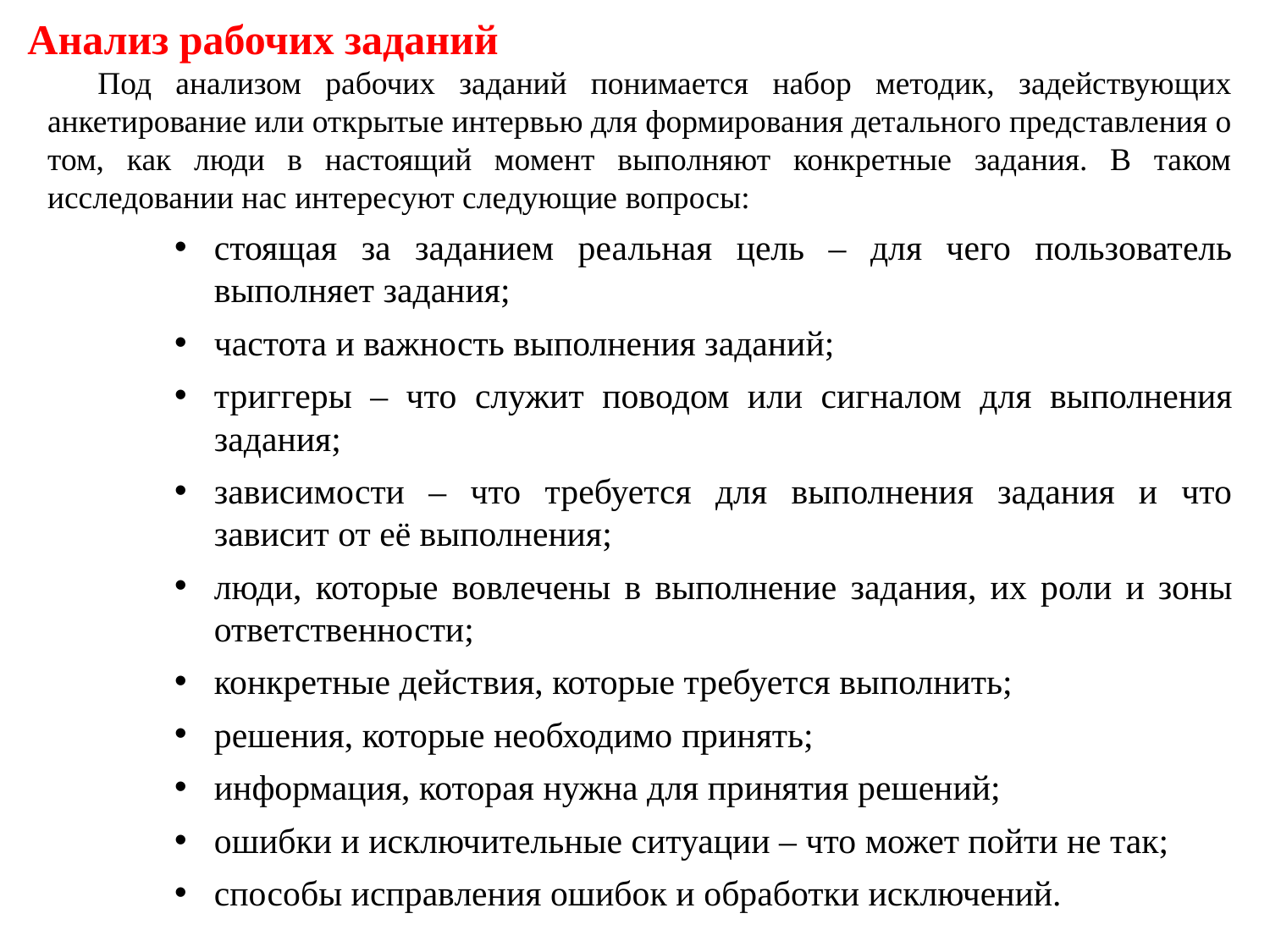

Анализ рабочих заданий
Под анализом рабочих заданий понимается набор методик, задействующих анкетирование или открытые интервью для формирования детального представления о том, как люди в настоящий момент выполняют конкретные задания. В таком исследовании нас интересуют следующие вопросы:
стоящая за заданием реальная цель – для чего пользователь выполняет задания;
частота и важность выполнения заданий;
триггеры – что служит поводом или сигналом для выполнения задания;
зависимости – что требуется для выполнения задания и что зависит от её выполнения;
люди, которые вовлечены в выполнение задания, их роли и зоны ответственности;
конкретные действия, которые требуется выполнить;
решения, которые необходимо принять;
информация, которая нужна для принятия решений;
ошибки и исключительные ситуации – что может пойти не так;
способы исправления ошибок и обработки исключений.